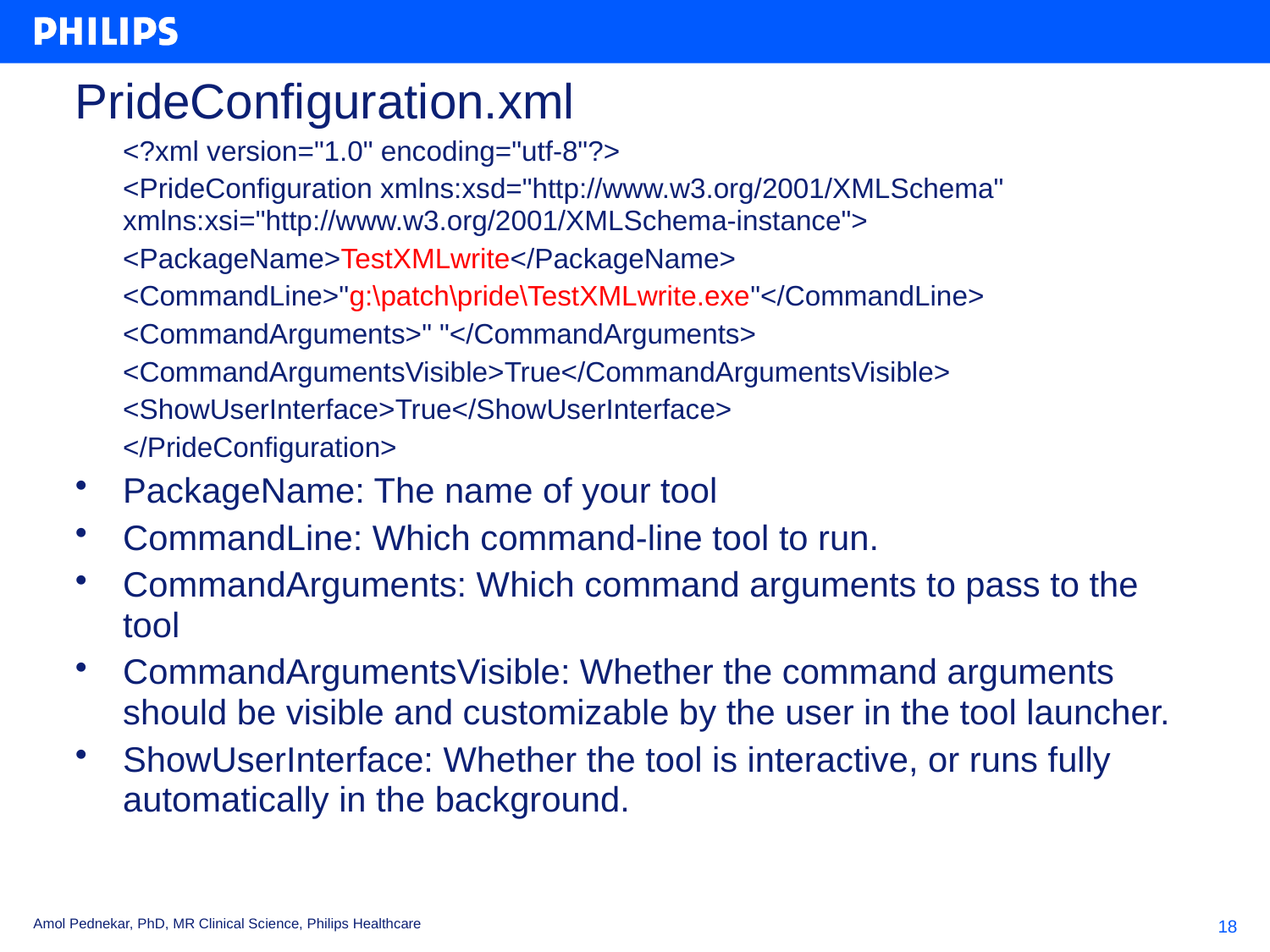

# PrideConfiguration.xml
	<?xml version="1.0" encoding="utf-8"?>
	<PrideConfiguration xmlns:xsd="http://www.w3.org/2001/XMLSchema" 	xmlns:xsi="http://www.w3.org/2001/XMLSchema-instance">
	<PackageName>TestXMLwrite</PackageName>
	<CommandLine>"g:\patch\pride\TestXMLwrite.exe"</CommandLine>
	<CommandArguments>" "</CommandArguments>
	<CommandArgumentsVisible>True</CommandArgumentsVisible>
	<ShowUserInterface>True</ShowUserInterface>
	</PrideConfiguration>
PackageName: The name of your tool
CommandLine: Which command-line tool to run.
CommandArguments: Which command arguments to pass to the tool
CommandArgumentsVisible: Whether the command arguments should be visible and customizable by the user in the tool launcher.
ShowUserInterface: Whether the tool is interactive, or runs fully automatically in the background.